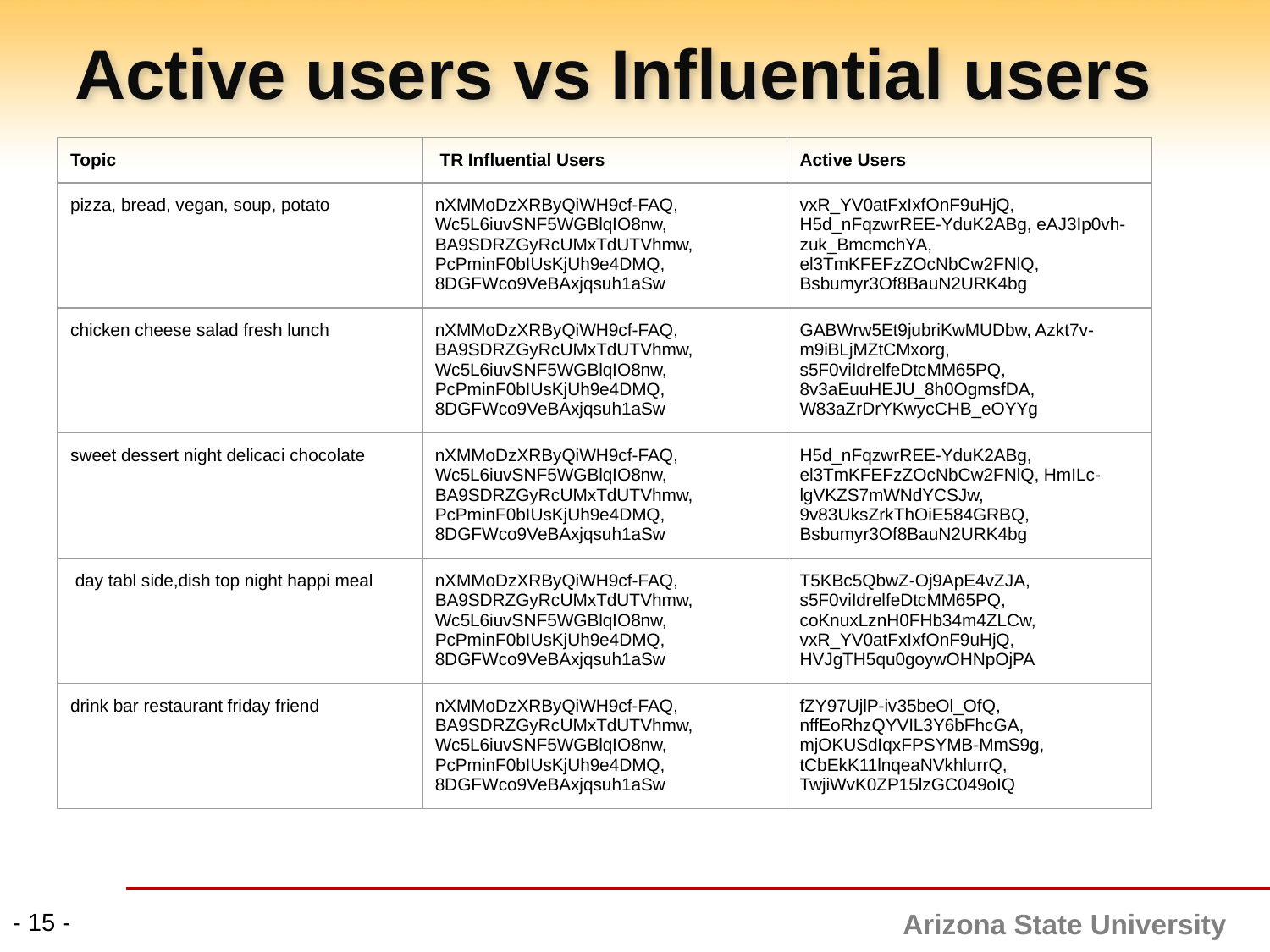

# Active users vs Influential users
| Topic | TR Influential Users | Active Users |
| --- | --- | --- |
| pizza, bread, vegan, soup, potato | nXMMoDzXRByQiWH9cf-FAQ, Wc5L6iuvSNF5WGBlqIO8nw, BA9SDRZGyRcUMxTdUTVhmw, PcPminF0bIUsKjUh9e4DMQ, 8DGFWco9VeBAxjqsuh1aSw | vxR\_YV0atFxIxfOnF9uHjQ, H5d\_nFqzwrREE-YduK2ABg, eAJ3Ip0vh-zuk\_BmcmchYA, el3TmKFEFzZOcNbCw2FNlQ, Bsbumyr3Of8BauN2URK4bg |
| chicken cheese salad fresh lunch | nXMMoDzXRByQiWH9cf-FAQ, BA9SDRZGyRcUMxTdUTVhmw, Wc5L6iuvSNF5WGBlqIO8nw, PcPminF0bIUsKjUh9e4DMQ, 8DGFWco9VeBAxjqsuh1aSw | GABWrw5Et9jubriKwMUDbw, Azkt7v-m9iBLjMZtCMxorg, s5F0viIdrelfeDtcMM65PQ, 8v3aEuuHEJU\_8h0OgmsfDA, W83aZrDrYKwycCHB\_eOYYg |
| sweet dessert night delicaci chocolate | nXMMoDzXRByQiWH9cf-FAQ, Wc5L6iuvSNF5WGBlqIO8nw, BA9SDRZGyRcUMxTdUTVhmw, PcPminF0bIUsKjUh9e4DMQ, 8DGFWco9VeBAxjqsuh1aSw | H5d\_nFqzwrREE-YduK2ABg, el3TmKFEFzZOcNbCw2FNlQ, HmILc-lgVKZS7mWNdYCSJw, 9v83UksZrkThOiE584GRBQ, Bsbumyr3Of8BauN2URK4bg |
| day tabl side,dish top night happi meal | nXMMoDzXRByQiWH9cf-FAQ, BA9SDRZGyRcUMxTdUTVhmw, Wc5L6iuvSNF5WGBlqIO8nw, PcPminF0bIUsKjUh9e4DMQ, 8DGFWco9VeBAxjqsuh1aSw | T5KBc5QbwZ-Oj9ApE4vZJA, s5F0viIdrelfeDtcMM65PQ, coKnuxLznH0FHb34m4ZLCw, vxR\_YV0atFxIxfOnF9uHjQ, HVJgTH5qu0goywOHNpOjPA |
| drink bar restaurant friday friend | nXMMoDzXRByQiWH9cf-FAQ, BA9SDRZGyRcUMxTdUTVhmw, Wc5L6iuvSNF5WGBlqIO8nw, PcPminF0bIUsKjUh9e4DMQ, 8DGFWco9VeBAxjqsuh1aSw | fZY97UjlP-iv35beOl\_OfQ, nffEoRhzQYVIL3Y6bFhcGA, mjOKUSdIqxFPSYMB-MmS9g, tCbEkK11lnqeaNVkhlurrQ, TwjiWvK0ZP15lzGC049oIQ |
- 15 -